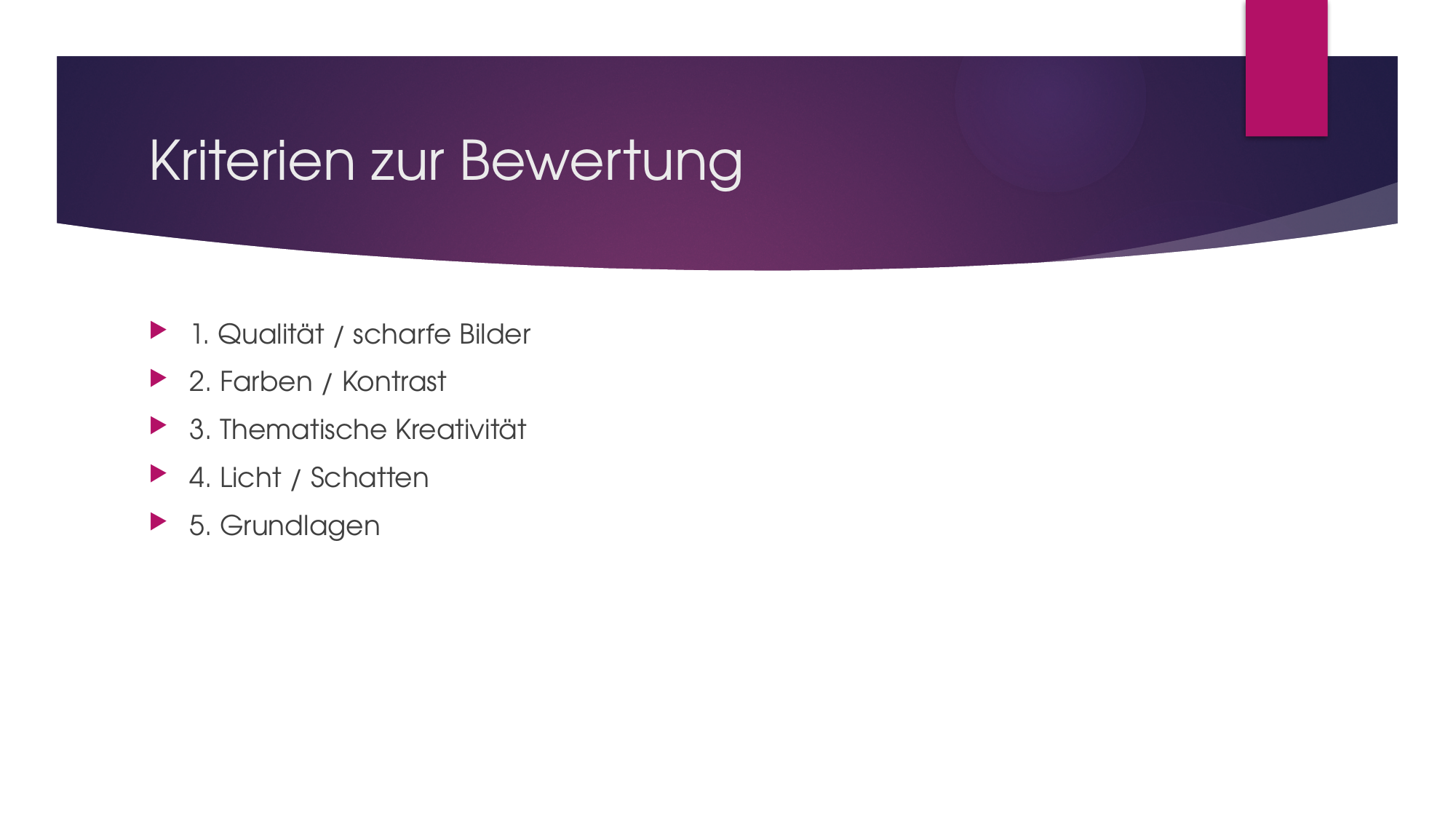

# Kriterien zur Bewertung
1. Qualität / scharfe Bilder
2. Farben / Kontrast
3. Thematische Kreativität
4. Licht / Schatten
5. Grundlagen